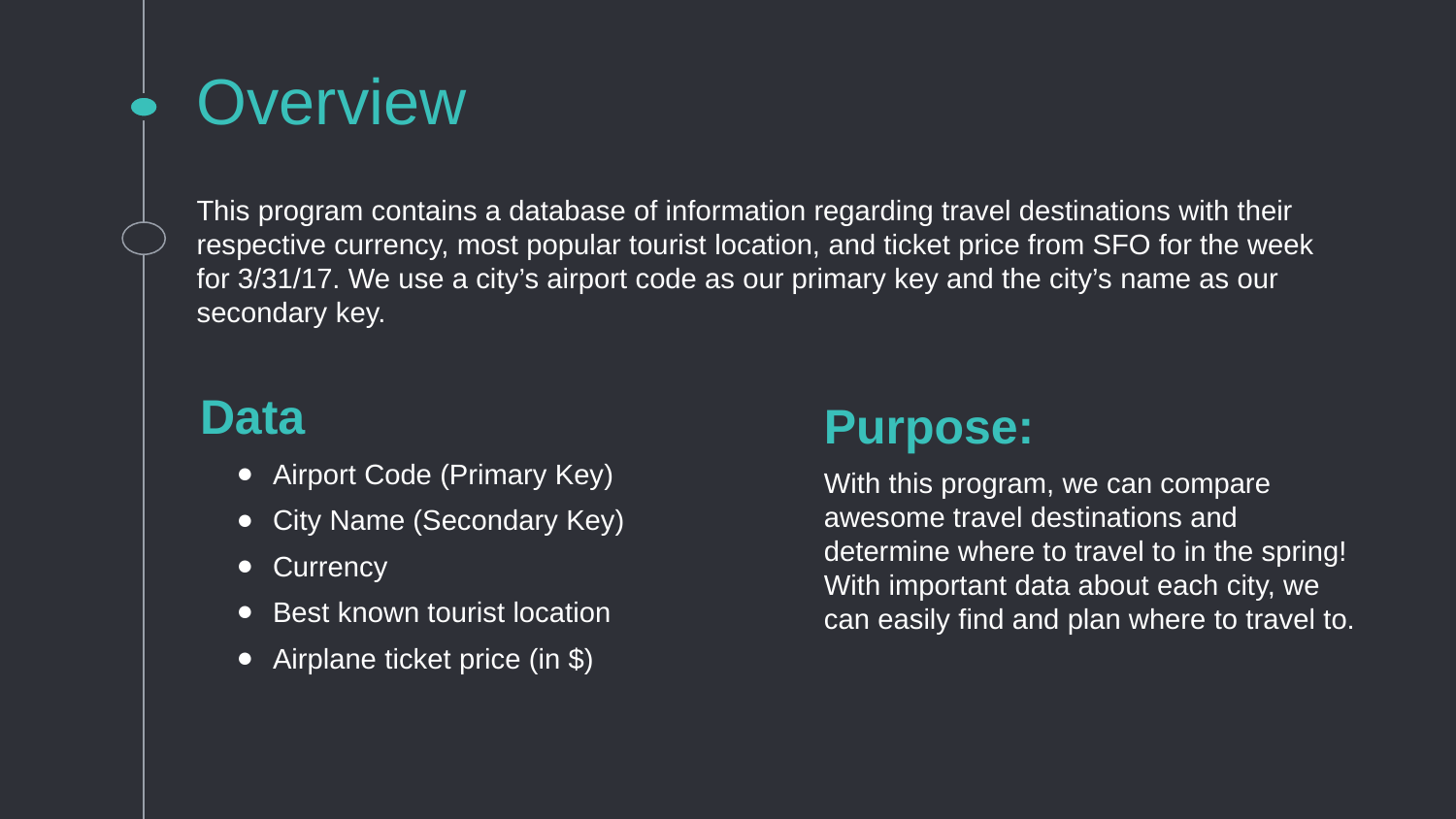

# Overview
This program contains a database of information regarding travel destinations with their respective currency, most popular tourist location, and ticket price from SFO for the week for 3/31/17. We use a city’s airport code as our primary key and the city’s name as our secondary key.

Data
Airport Code (Primary Key)
City Name (Secondary Key)
Currency
Best known tourist location
Airplane ticket price (in $)
Purpose:
With this program, we can compare awesome travel destinations and determine where to travel to in the spring! With important data about each city, we can easily find and plan where to travel to.